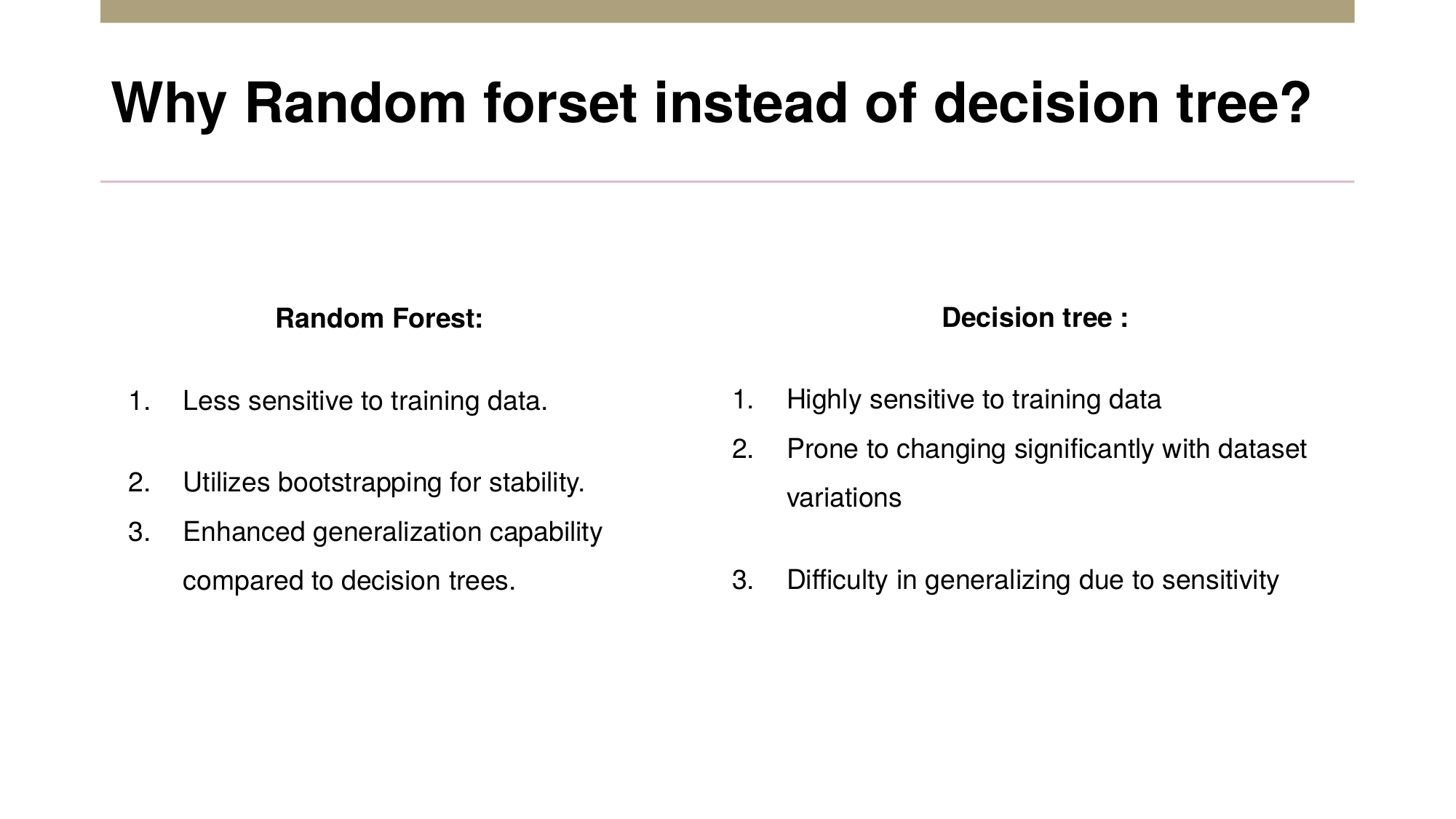

# Why Random forset instead of decision tree?

Decision tree :
Highly sensitive to training data
Prone to changing significantly with dataset variations
Difficulty in generalizing due to sensitivity

Random Forest:
Less sensitive to training data.
Utilizes bootstrapping for stability.
Enhanced generalization capability compared to decision trees.